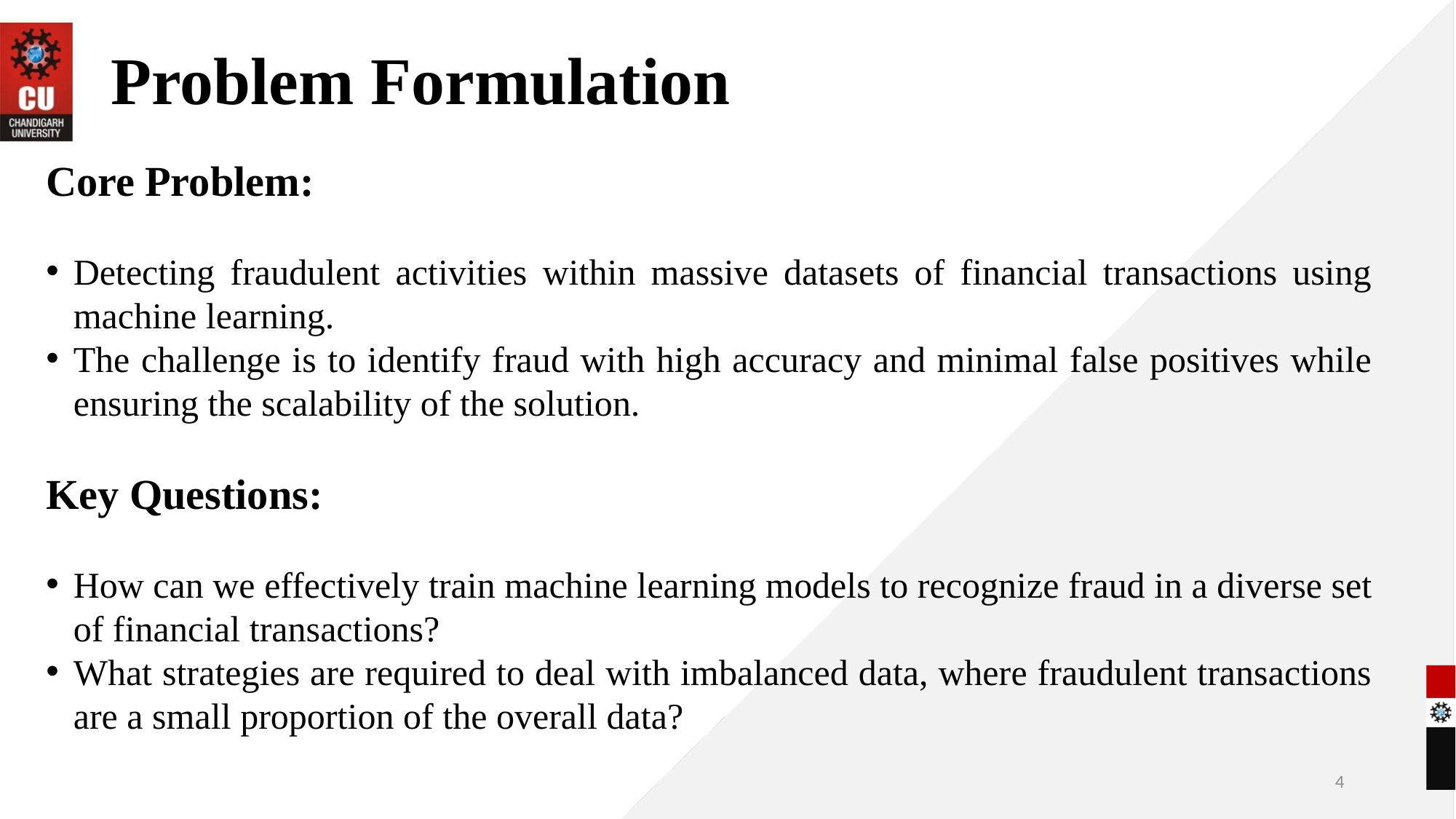

# Problem Formulation
Core Problem:

Detecting fraudulent activities within massive datasets of financial transactions using machine learning.
The challenge is to identify fraud with high accuracy and minimal false positives while ensuring the scalability of the solution.

Key Questions:

How can we effectively train machine learning models to recognize fraud in a diverse set of financial transactions?
What strategies are required to deal with imbalanced data, where fraudulent transactions are a small proportion of the overall data?

4